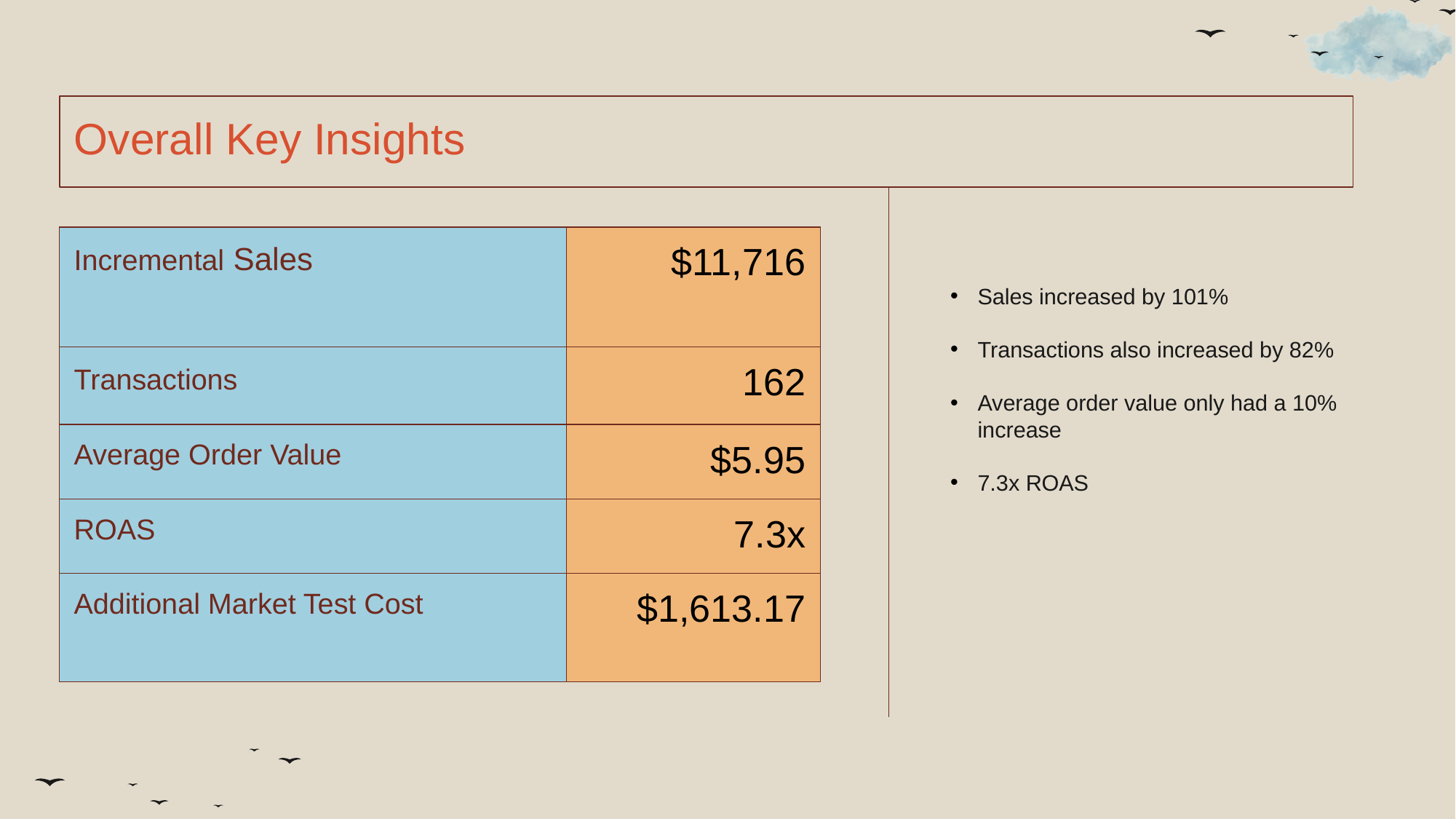

# Overall Key Insights
| Incremental Sales | $11,716 |
| --- | --- |
| Transactions | 162 |
| Average Order Value | $5.95 |
| ROAS | 7.3x |
| Additional Market Test Cost | $1,613.17 |
Sales increased by 101%

Transactions also increased by 82%

Average order value only had a 10% increase

7.3x ROAS